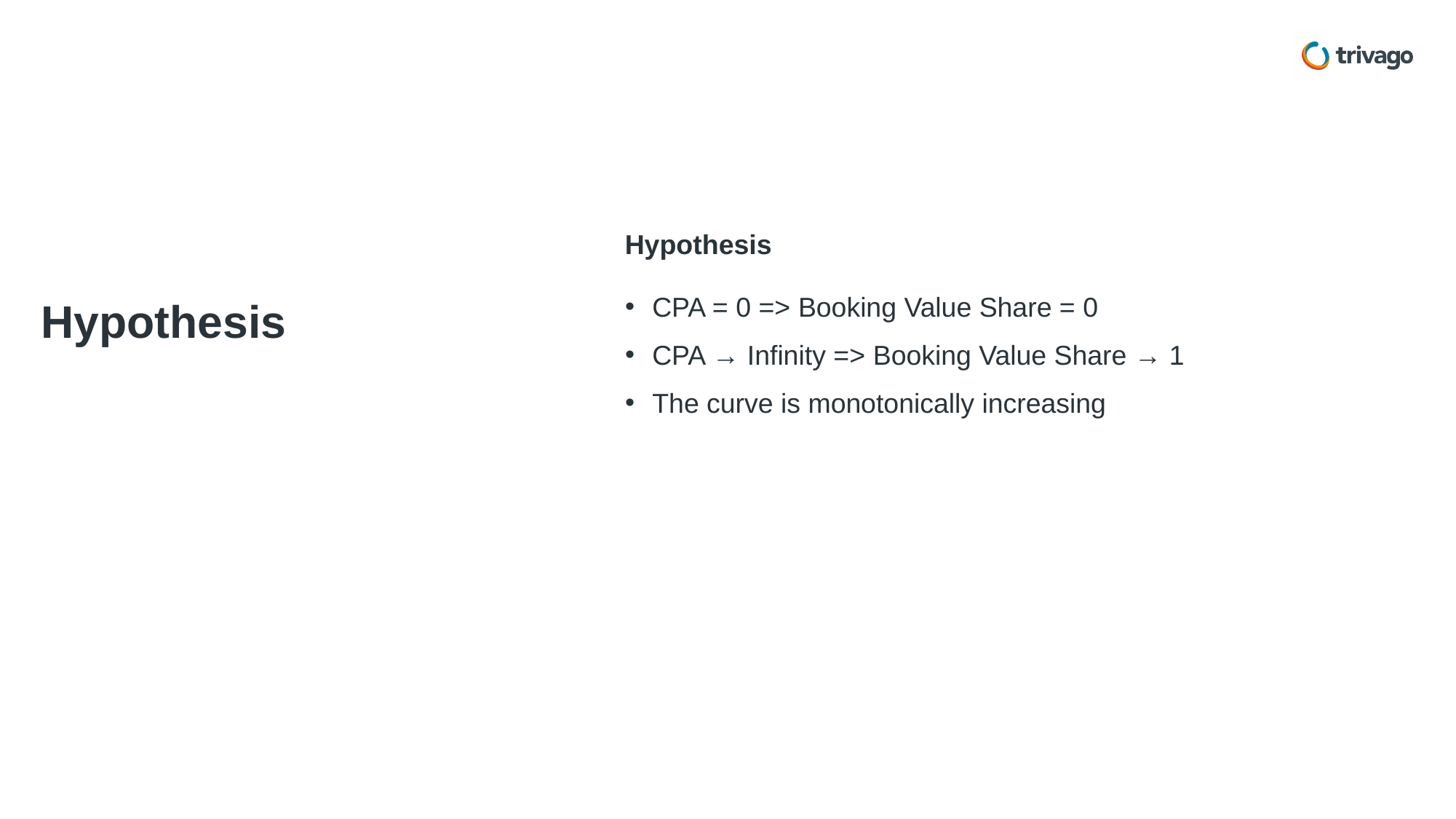

Hypothesis
Hypothesis
CPA = 0 => Booking Value Share = 0
CPA → Infinity => Booking Value Share → 1
The curve is monotonically increasing